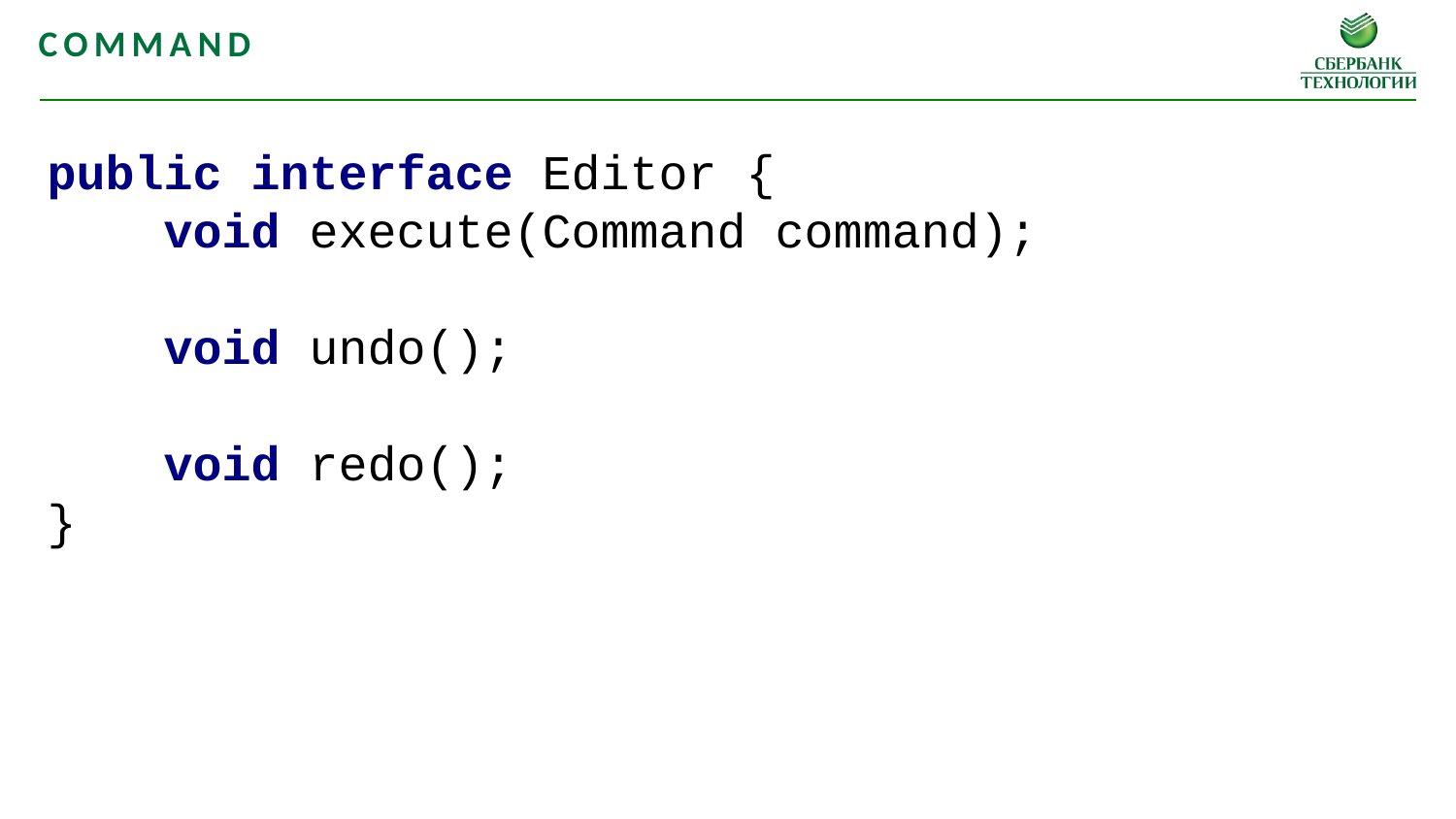

Command
public interface Editor {
    void execute(Command command);
    void undo();
    void redo();
}